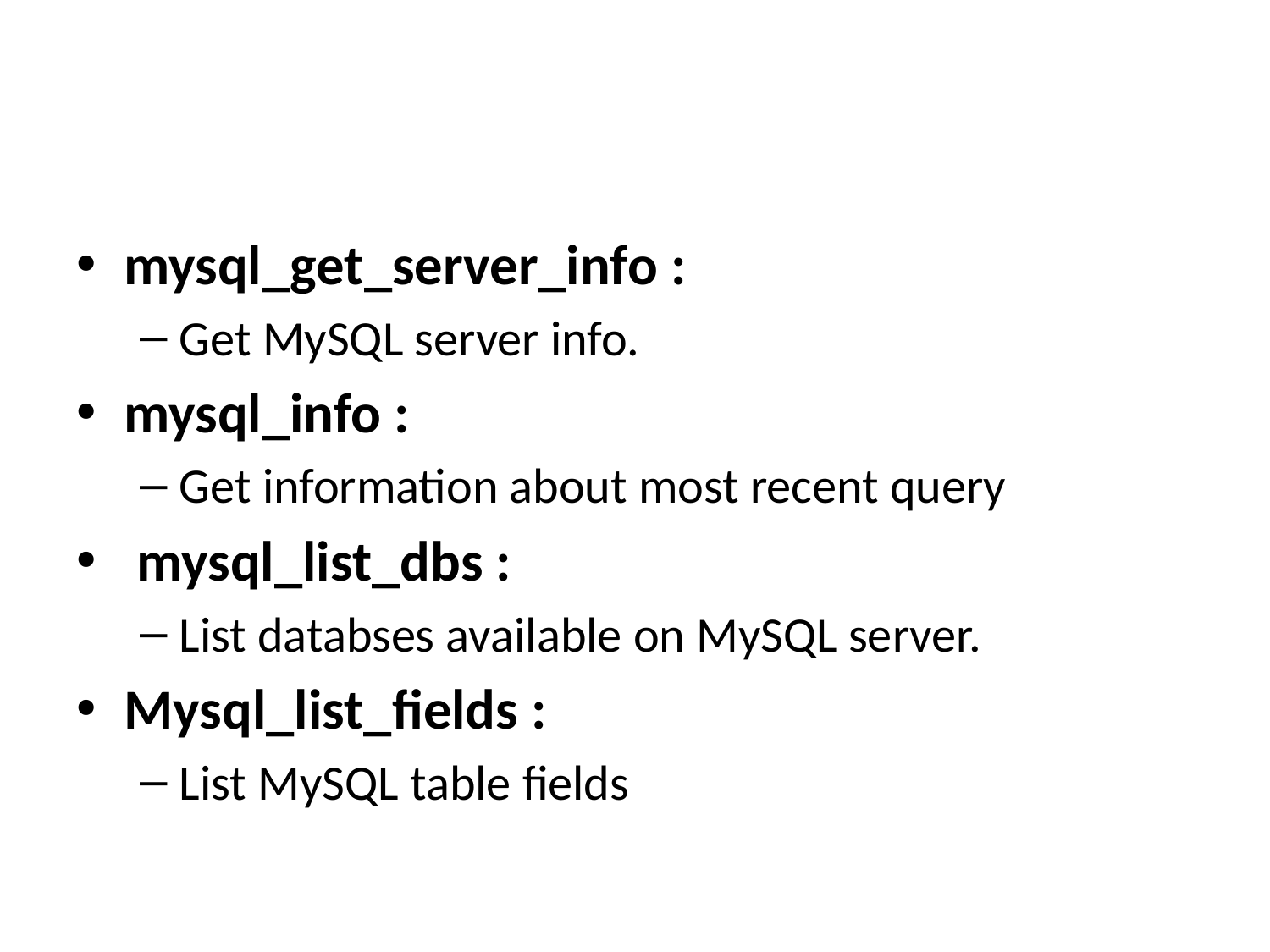

#
mysql_get_server_info :
Get MySQL server info.
mysql_info :
Get information about most recent query
 mysql_list_dbs :
List databses available on MySQL server.
Mysql_list_fields :
List MySQL table fields